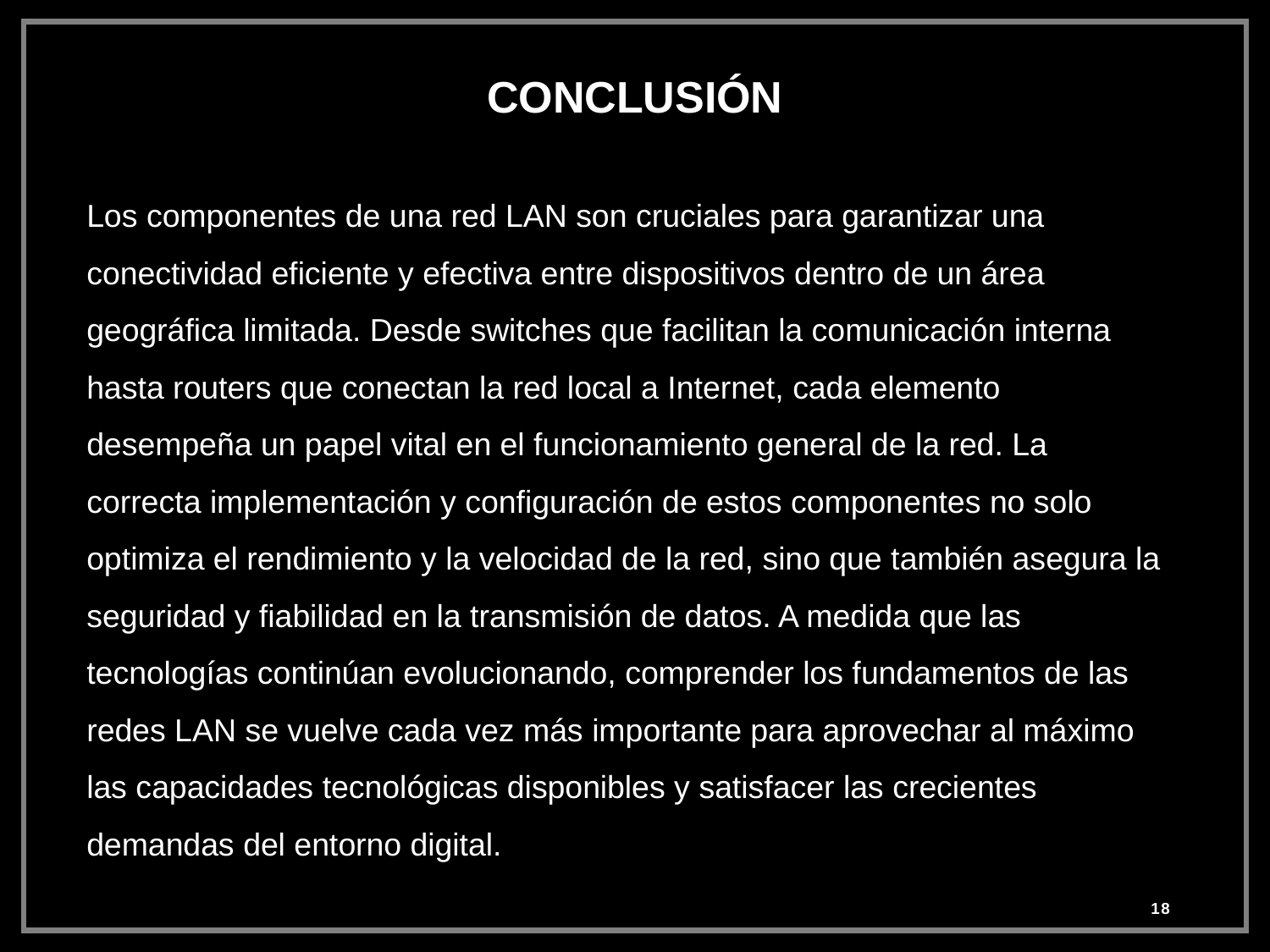

CONCLUSIÓN
Los componentes de una red LAN son cruciales para garantizar una conectividad eficiente y efectiva entre dispositivos dentro de un área geográfica limitada. Desde switches que facilitan la comunicación interna hasta routers que conectan la red local a Internet, cada elemento desempeña un papel vital en el funcionamiento general de la red. La correcta implementación y configuración de estos componentes no solo optimiza el rendimiento y la velocidad de la red, sino que también asegura la seguridad y fiabilidad en la transmisión de datos. A medida que las tecnologías continúan evolucionando, comprender los fundamentos de las redes LAN se vuelve cada vez más importante para aprovechar al máximo las capacidades tecnológicas disponibles y satisfacer las crecientes demandas del entorno digital.
18